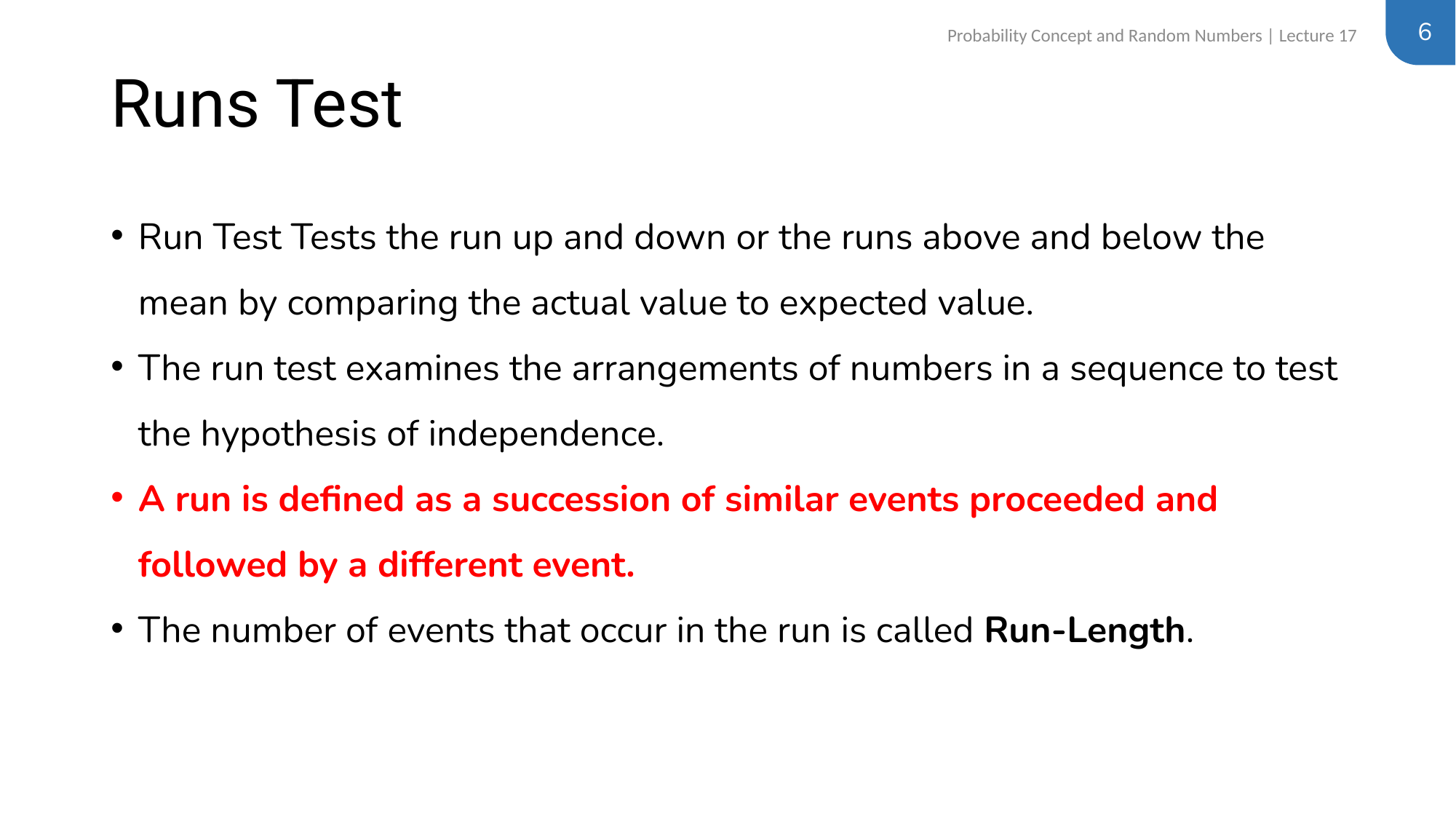

6
Probability Concept and Random Numbers | Lecture 17
# Runs Test
Run Test Tests the run up and down or the runs above and below the mean by comparing the actual value to expected value.
The run test examines the arrangements of numbers in a sequence to test the hypothesis of independence.
A run is defined as a succession of similar events proceeded and followed by a different event.
The number of events that occur in the run is called Run-Length.